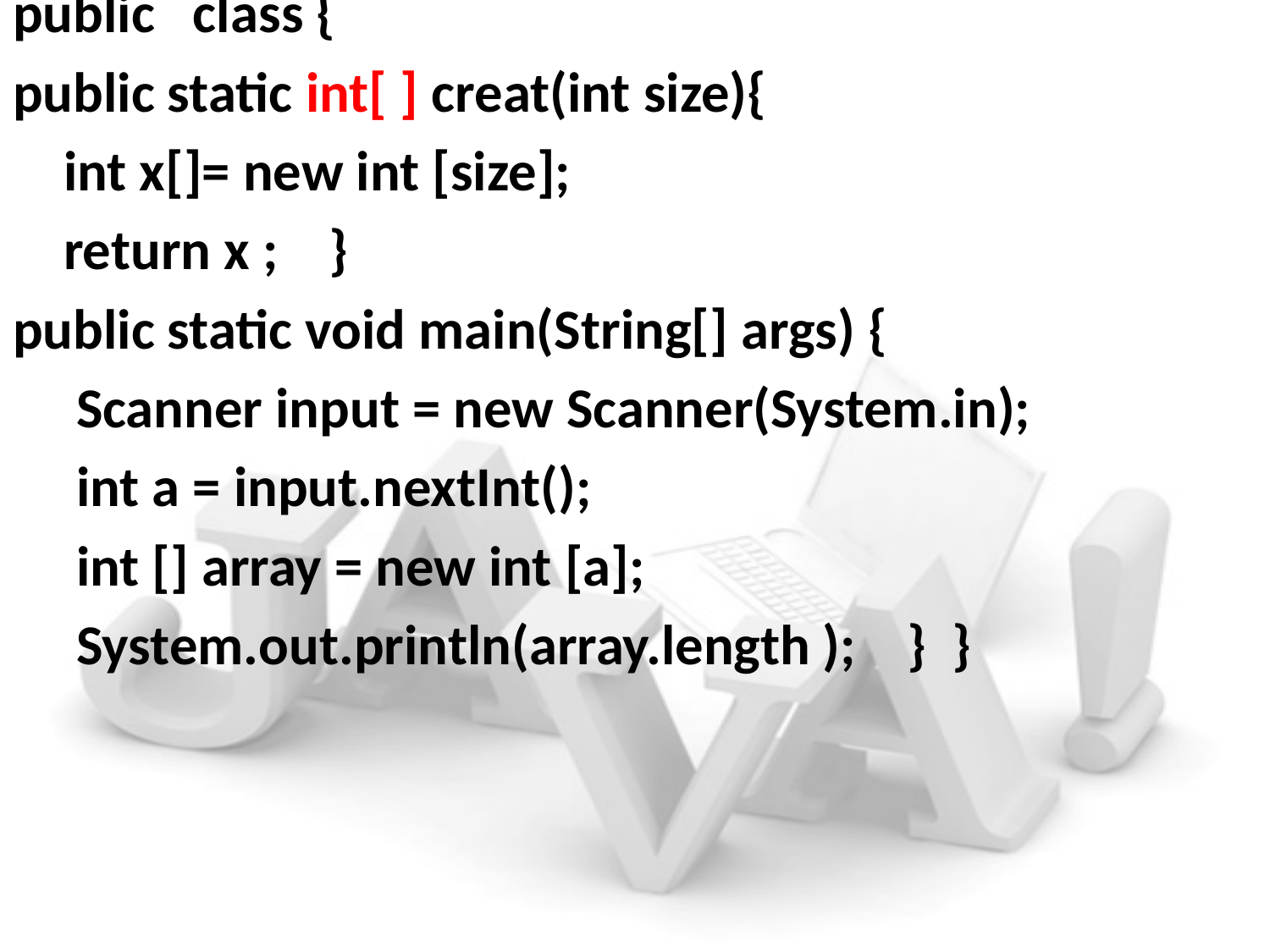

public   class {
public static int[ ] creat(int size){
    int x[]= new int [size];
    return x ;    }
public static void main(String[] args) {
     Scanner input = new Scanner(System.in);
     int a = input.nextInt();
     int [] array = new int [a];
     System.out.println(array.length );    }  }